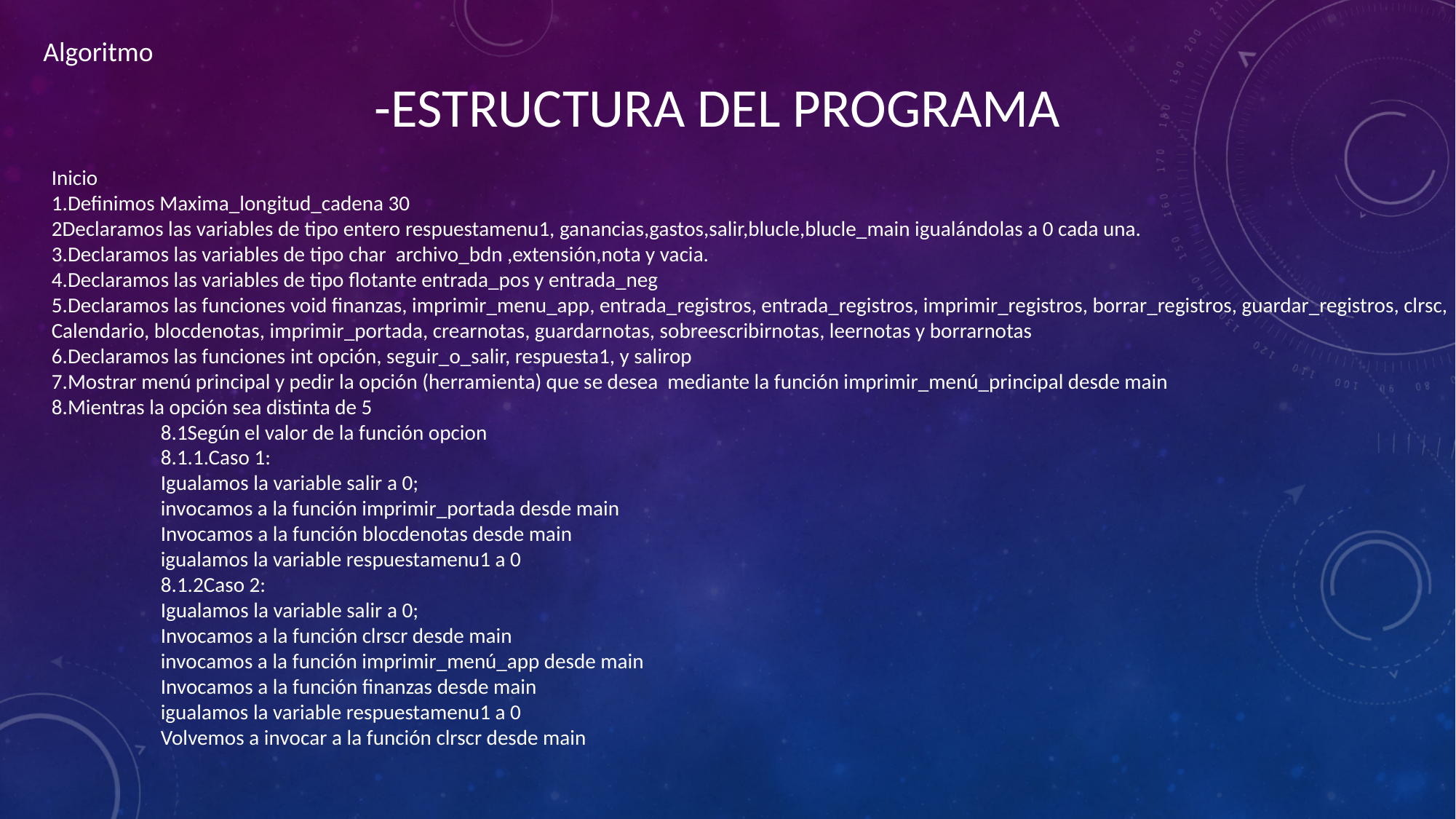

Algoritmo

-Estructura del programa
Inicio
1.Definimos Maxima_longitud_cadena 30
2Declaramos las variables de tipo entero respuestamenu1, ganancias,gastos,salir,blucle,blucle_main igualándolas a 0 cada una.
3.Declaramos las variables de tipo char  archivo_bdn ,extensión,nota y vacia.
4.Declaramos las variables de tipo flotante entrada_pos y entrada_neg
5.Declaramos las funciones void finanzas, imprimir_menu_app, entrada_registros, entrada_registros, imprimir_registros, borrar_registros, guardar_registros, clrsc,
Calendario, blocdenotas, imprimir_portada, crearnotas, guardarnotas, sobreescribirnotas, leernotas y borrarnotas
6.Declaramos las funciones int opción, seguir_o_salir, respuesta1, y salirop
7.Mostrar menú principal y pedir la opción (herramienta) que se desea  mediante la función imprimir_menú_principal desde main
8.Mientras la opción sea distinta de 5
	8.1Según el valor de la función opcion
	8.1.1.Caso 1:
	Igualamos la variable salir a 0;
	invocamos a la función imprimir_portada desde main
	Invocamos a la función blocdenotas desde main
	igualamos la variable respuestamenu1 a 0
	8.1.2Caso 2:
	Igualamos la variable salir a 0;
	Invocamos a la función clrscr desde main
	invocamos a la función imprimir_menú_app desde main
	Invocamos a la función finanzas desde main
	igualamos la variable respuestamenu1 a 0
	Volvemos a invocar a la función clrscr desde main